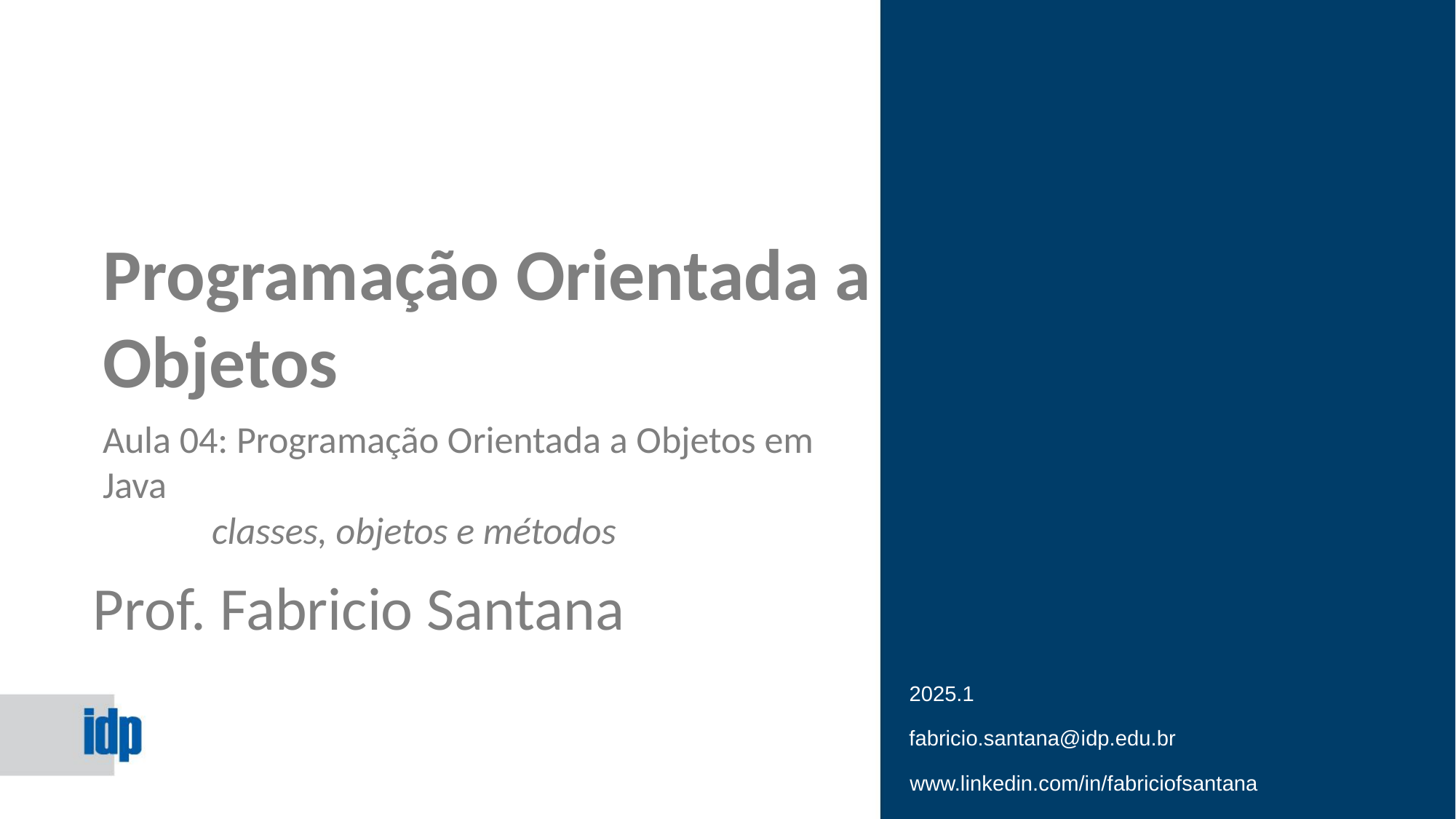

Programação Orientada a Objetos
Aula 04: Programação Orientada a Objetos em Java
	classes, objetos e métodos
Prof. Fabricio Santana
2025.1
fabricio.santana@idp.edu.br
www.linkedin.com/in/fabriciofsantana